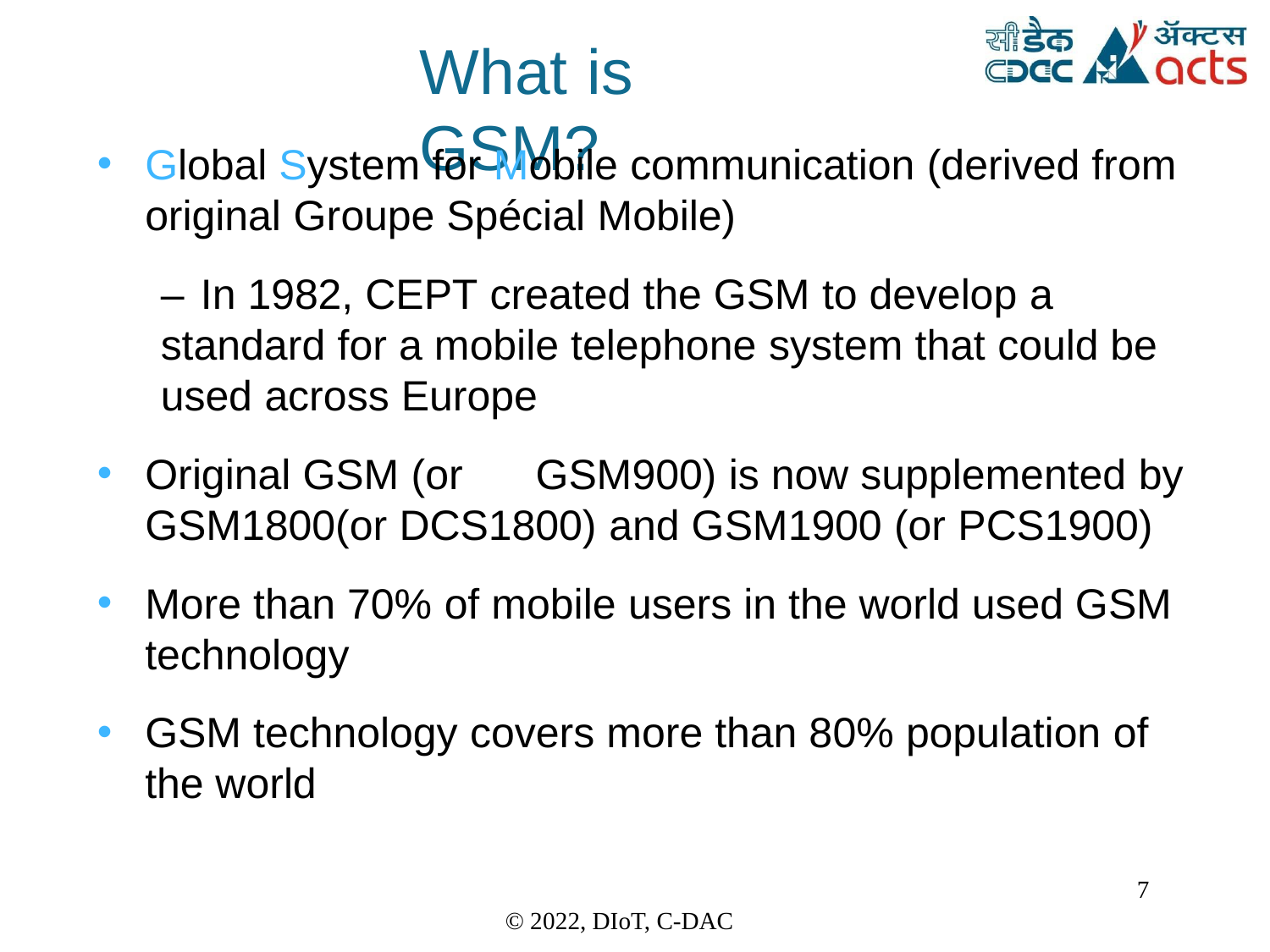

What	is	GSM?
Global System for Mobile communication (derived from original Groupe Spécial Mobile)

– In 1982, CEPT created the GSM to develop a standard for a mobile telephone system that could be used across Europe

Original GSM (or	GSM900) is now supplemented by GSM1800(or DCS1800) and GSM1900 (or PCS1900)

More than 70% of mobile users in the world used GSM technology

GSM technology covers more than 80% population of the world
7
© 2022, DIoT, C-DAC